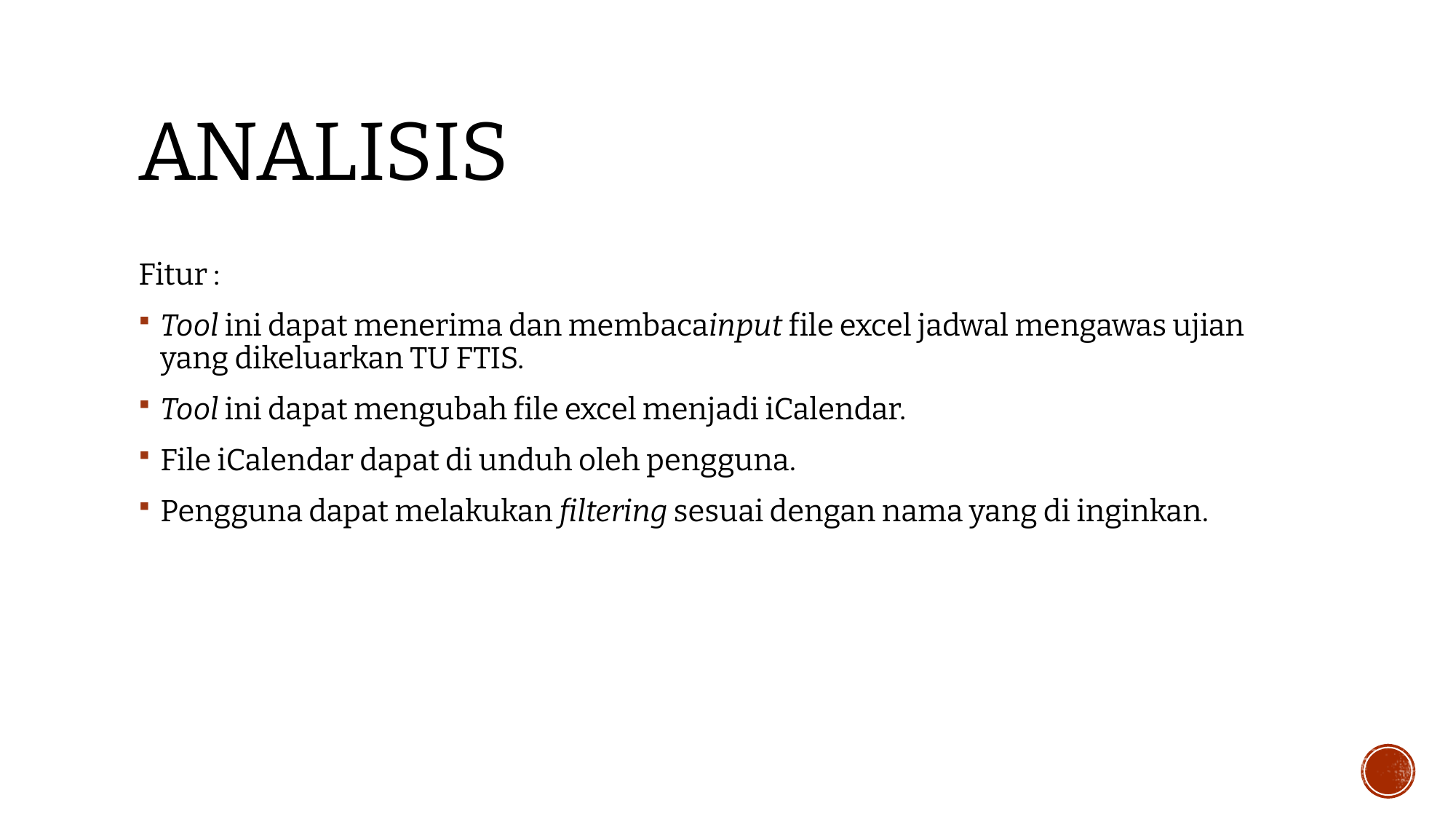

# Analisis
Fitur :
Tool ini dapat menerima dan membacainput file excel jadwal mengawas ujian yang dikeluarkan TU FTIS.
Tool ini dapat mengubah file excel menjadi iCalendar.
File iCalendar dapat di unduh oleh pengguna.
Pengguna dapat melakukan filtering sesuai dengan nama yang di inginkan.